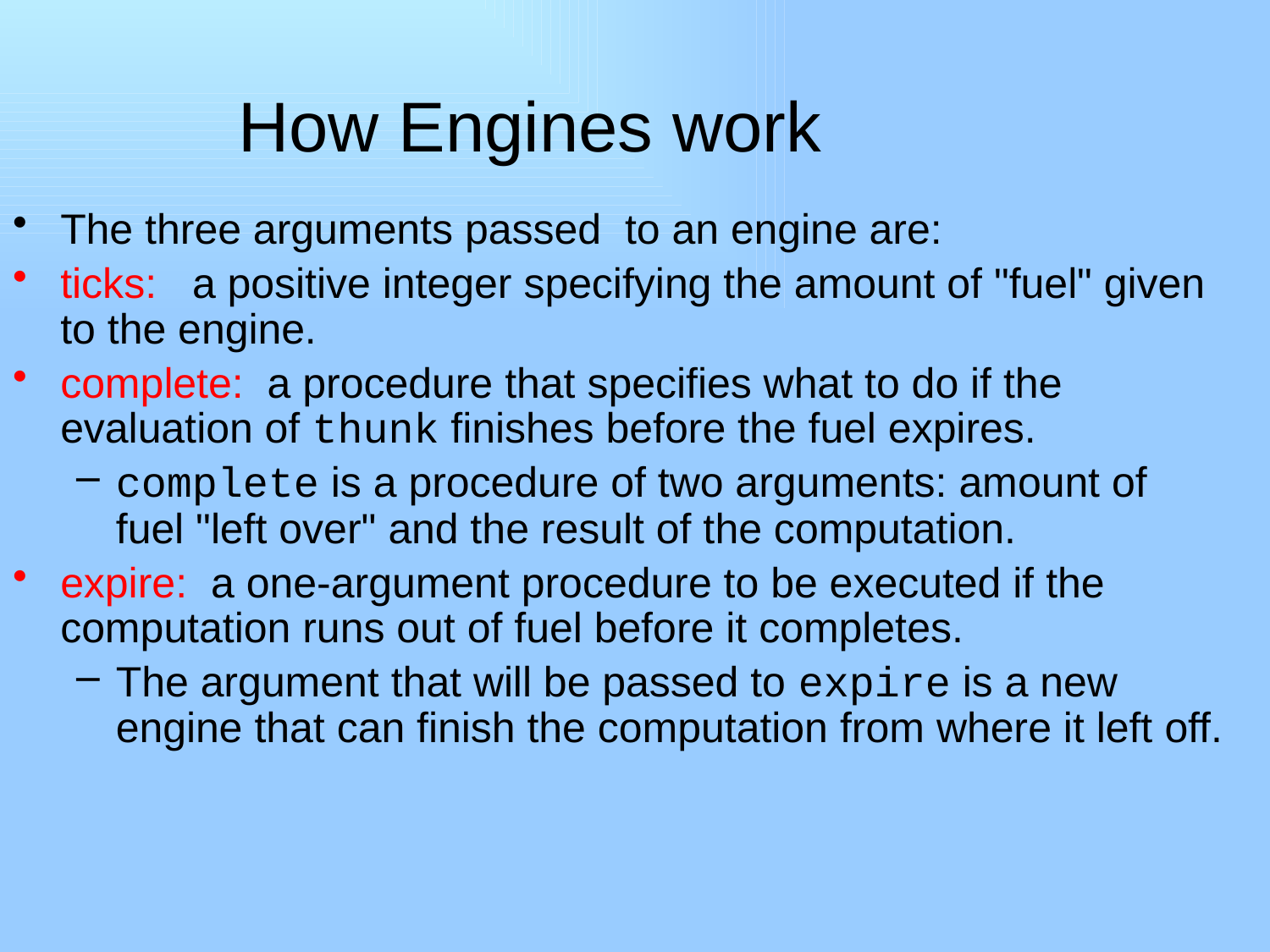

# How Engines work
The three arguments passed  to an engine are:
ticks:   a positive integer specifying the amount of "fuel" given to the engine.
complete:  a procedure that specifies what to do if the evaluation of thunk finishes before the fuel expires.
complete is a procedure of two arguments: amount of fuel "left over" and the result of the computation.
expire:  a one-argument procedure to be executed if the computation runs out of fuel before it completes.
The argument that will be passed to expire is a new engine that can finish the computation from where it left off.